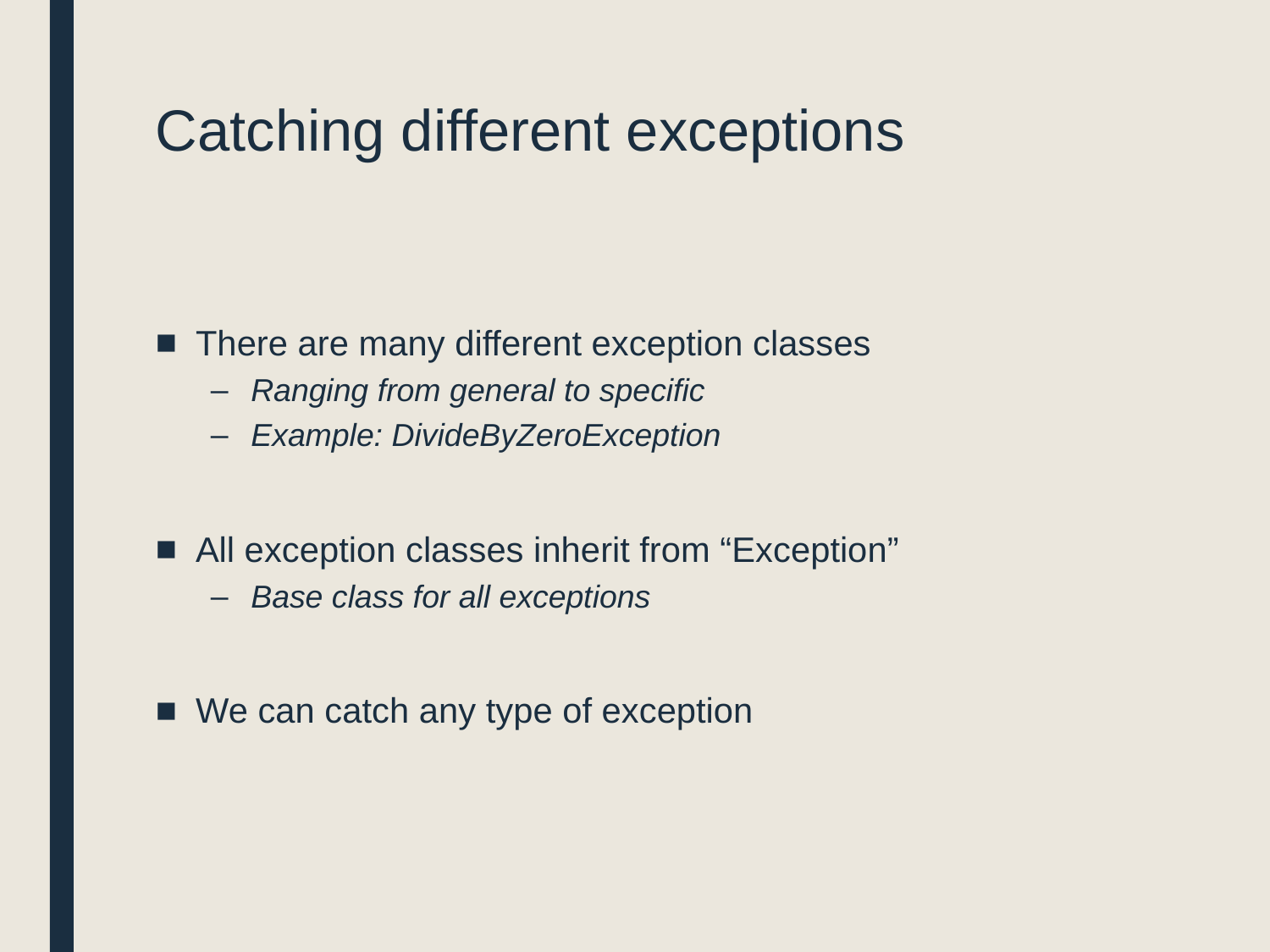

# Catching different exceptions
There are many different exception classes
Ranging from general to specific
Example: DivideByZeroException

All exception classes inherit from “Exception”
Base class for all exceptions

We can catch any type of exception